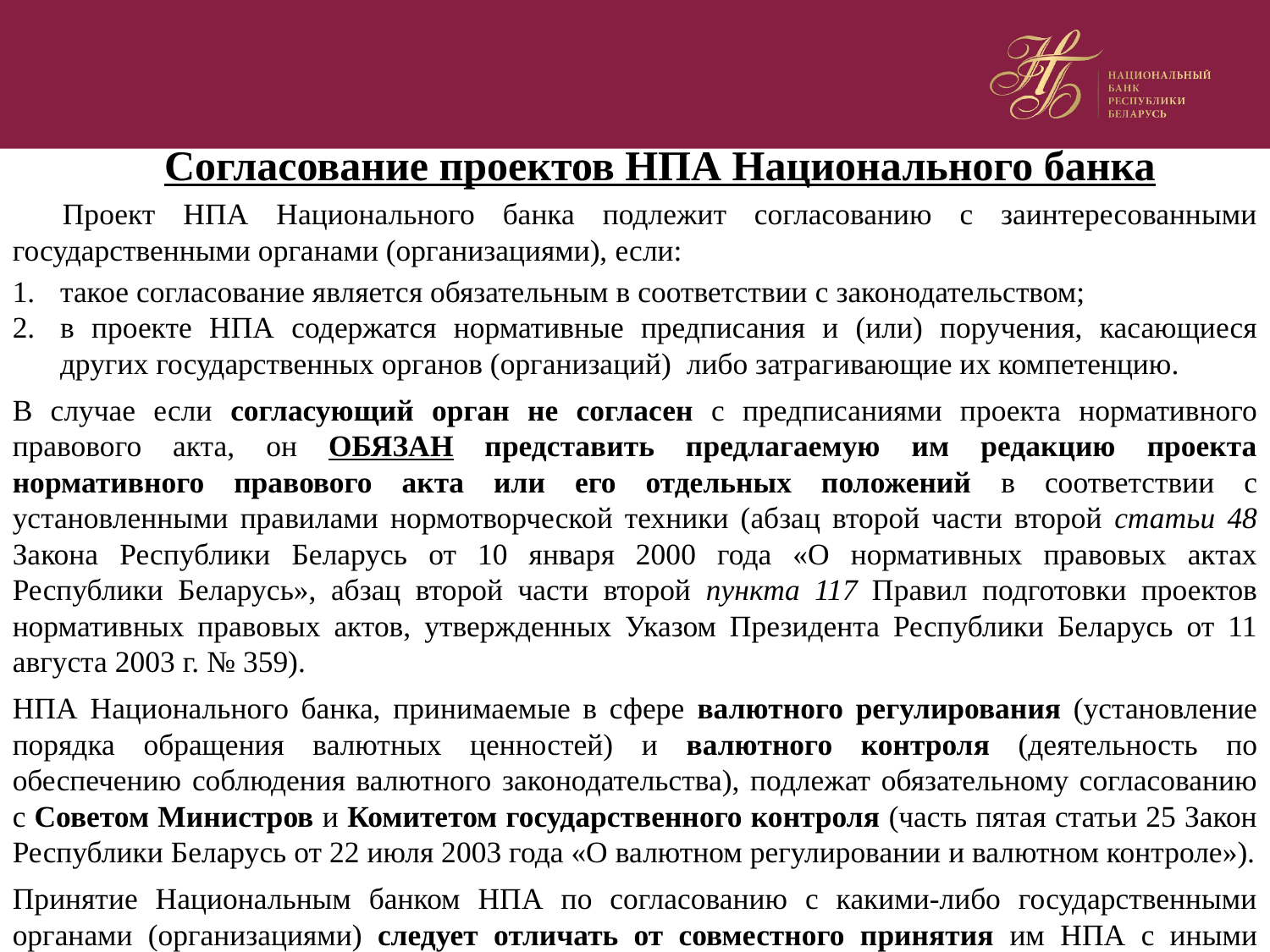

Согласование проектов НПА Национального банка
Проект НПА Национального банка подлежит согласованию с заинтересованными государственными органами (организациями), если:
такое согласование является обязательным в соответствии с законодательством;
в проекте НПА содержатся нормативные предписания и (или) поручения, касающиеся других государственных органов (организаций)  либо затрагивающие их компетенцию.
В случае если согласующий орган не согласен с предписаниями проекта нормативного правового акта, он обязан представить предлагаемую им редакцию проекта нормативного правового акта или его отдельных положений в соответствии с установленными правилами нормотворческой техники (абзац второй части второй статьи 48 Закона Республики Беларусь от 10 января 2000 года «О нормативных правовых актах Республики Беларусь», абзац второй части второй пункта 117 Правил подготовки проектов нормативных правовых актов, утвержденных Указом Президента Республики Беларусь от 11 августа 2003 г. № 359).
НПА Национального банка, принимаемые в сфере валютного регулирования (установление порядка обращения валютных ценностей) и валютного контроля (деятельность по обеспечению соблюдения валютного законодательства), подлежат обязательному согласованию с Советом Министров и Комитетом государственного контроля (часть пятая статьи 25 Закон Республики Беларусь от 22 июля 2003 года «О валютном регулировании и валютном контроле»).
Принятие Национальным банком НПА по согласованию с какими-либо государственными органами (организациями) следует отличать от совместного принятия им НПА с иными нормотворческими органами, в частности, с Правительством.